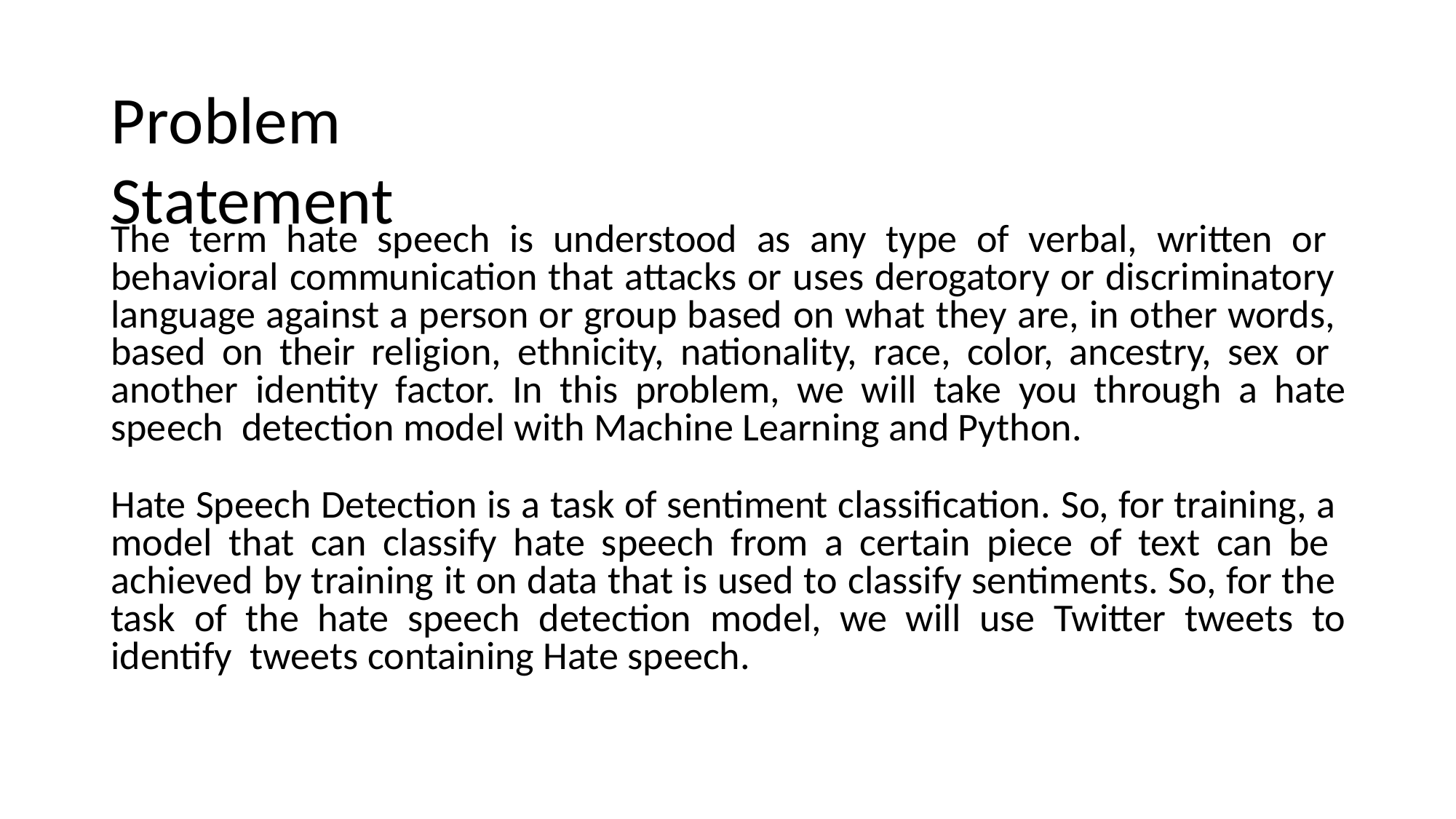

# Problem Statement
The term hate speech is understood as any type of verbal, written or  behavioral communication that attacks or uses derogatory or discriminatory  language against a person or group based on what they are, in other words,  based on their religion, ethnicity, nationality, race, color, ancestry, sex or  another identity factor. In this problem, we will take you through a hate speech  detection model with Machine Learning and Python.

Hate Speech Detection is a task of sentiment classification. So, for training, a  model that can classify hate speech from a certain piece of text can be  achieved by training it on data that is used to classify sentiments. So, for the  task of the hate speech detection model, we will use Twitter tweets to identify  tweets containing Hate speech.